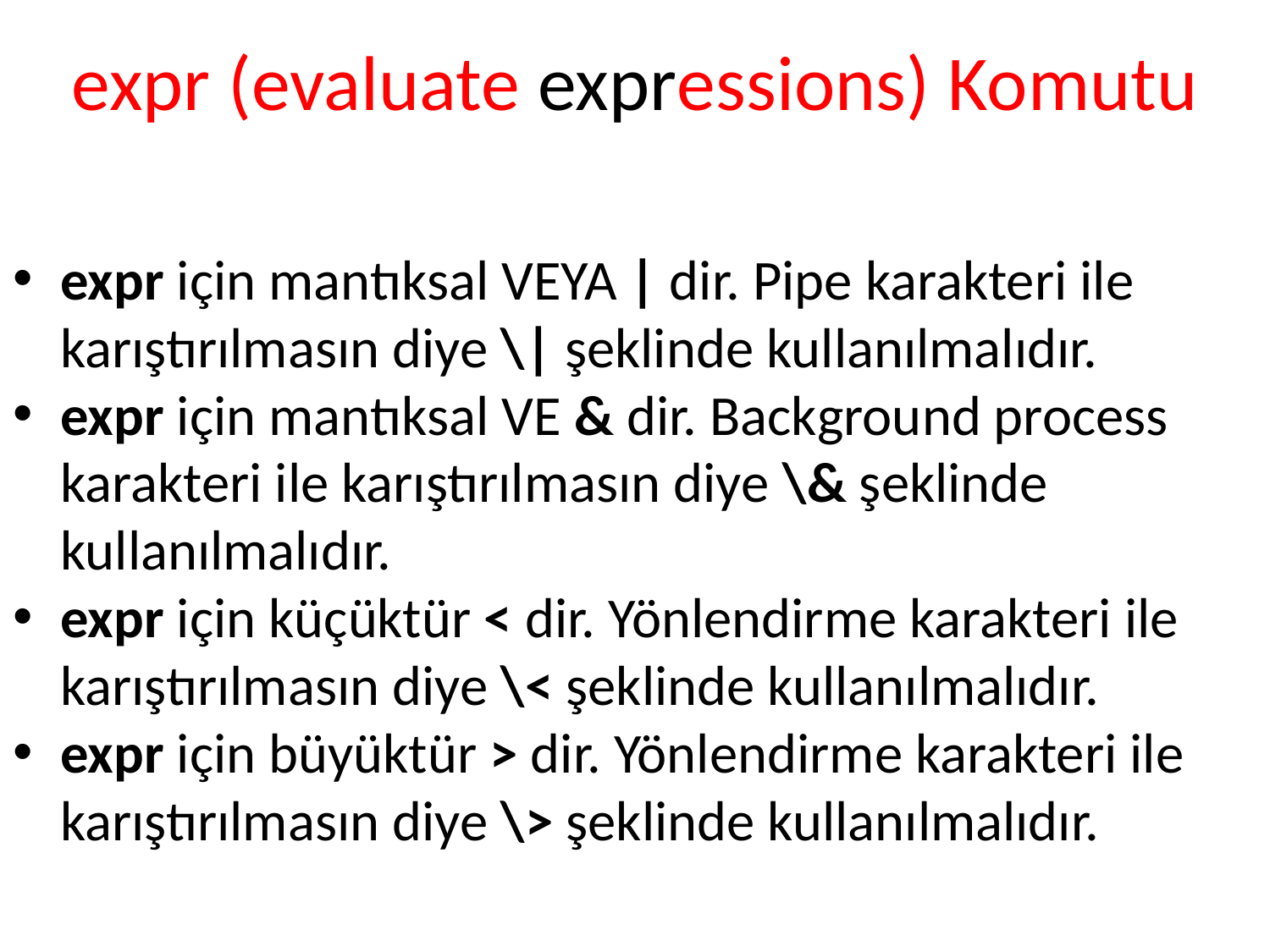

# expr (evaluate expressions) Komutu

expr için mantıksal VEYA | dir. Pipe karakteri ile karıştırılmasın diye \| şeklinde kullanılmalıdır.
expr için mantıksal VE & dir. Background process karakteri ile karıştırılmasın diye \& şeklinde kullanılmalıdır.
expr için küçüktür < dir. Yönlendirme karakteri ile karıştırılmasın diye \< şeklinde kullanılmalıdır.
expr için büyüktür > dir. Yönlendirme karakteri ile karıştırılmasın diye \> şeklinde kullanılmalıdır.